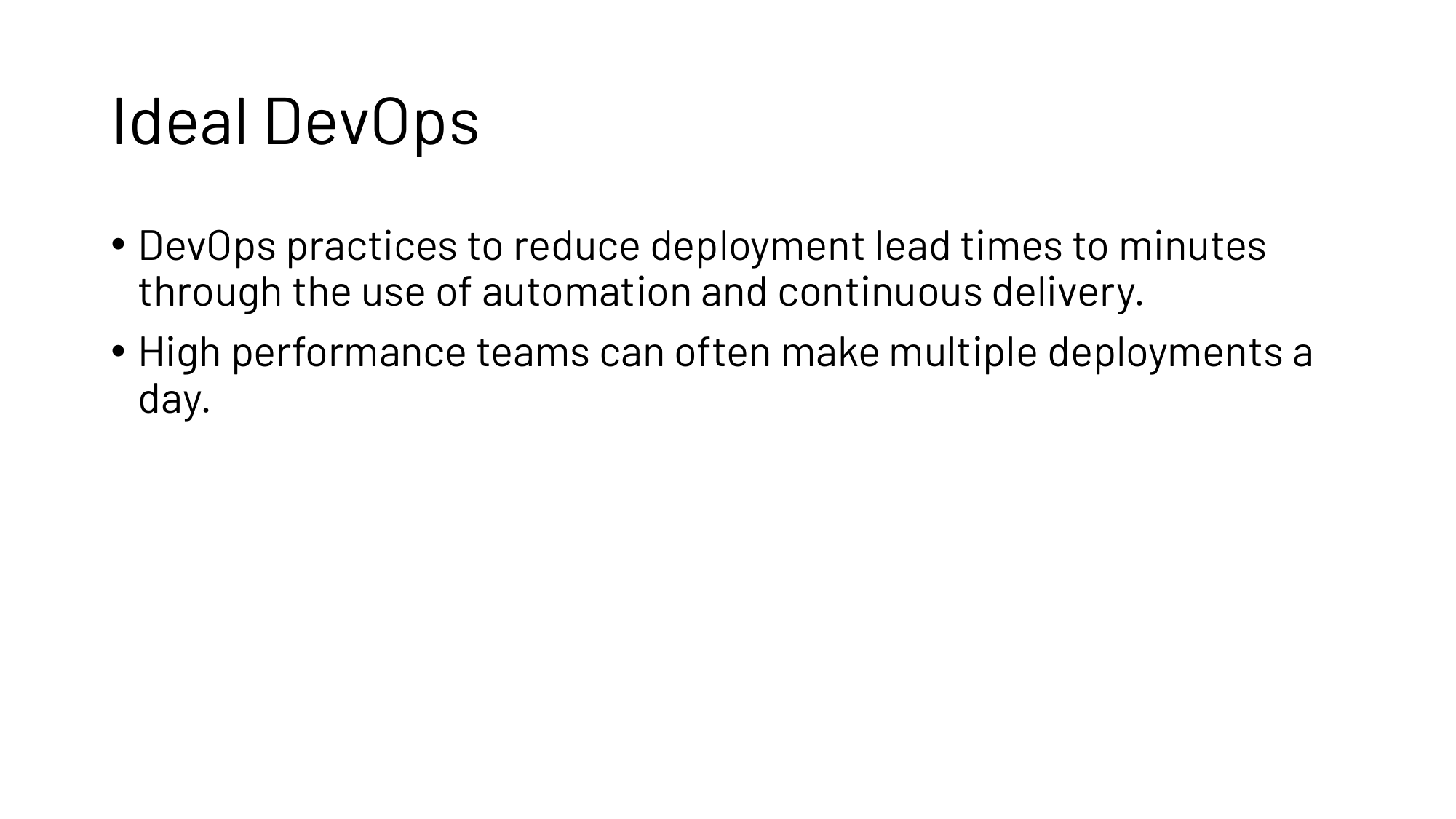

# Ideal DevOps
DevOps practices to reduce deployment lead times to minutes through the use of automation and continuous delivery.
High performance teams can often make multiple deployments a day.